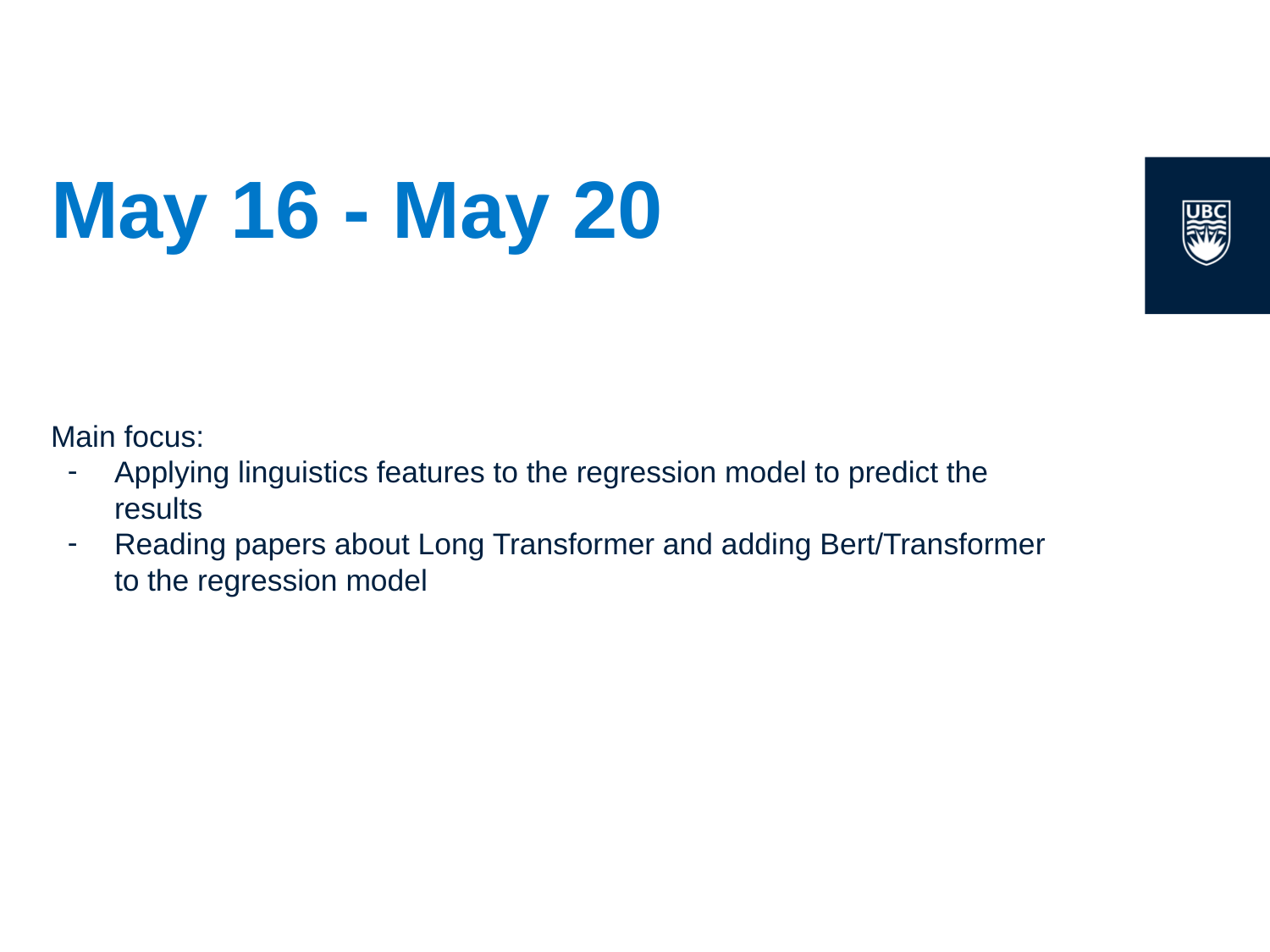

# May 16 - May 20
Main focus:
Applying linguistics features to the regression model to predict the results
Reading papers about Long Transformer and adding Bert/Transformer to the regression model